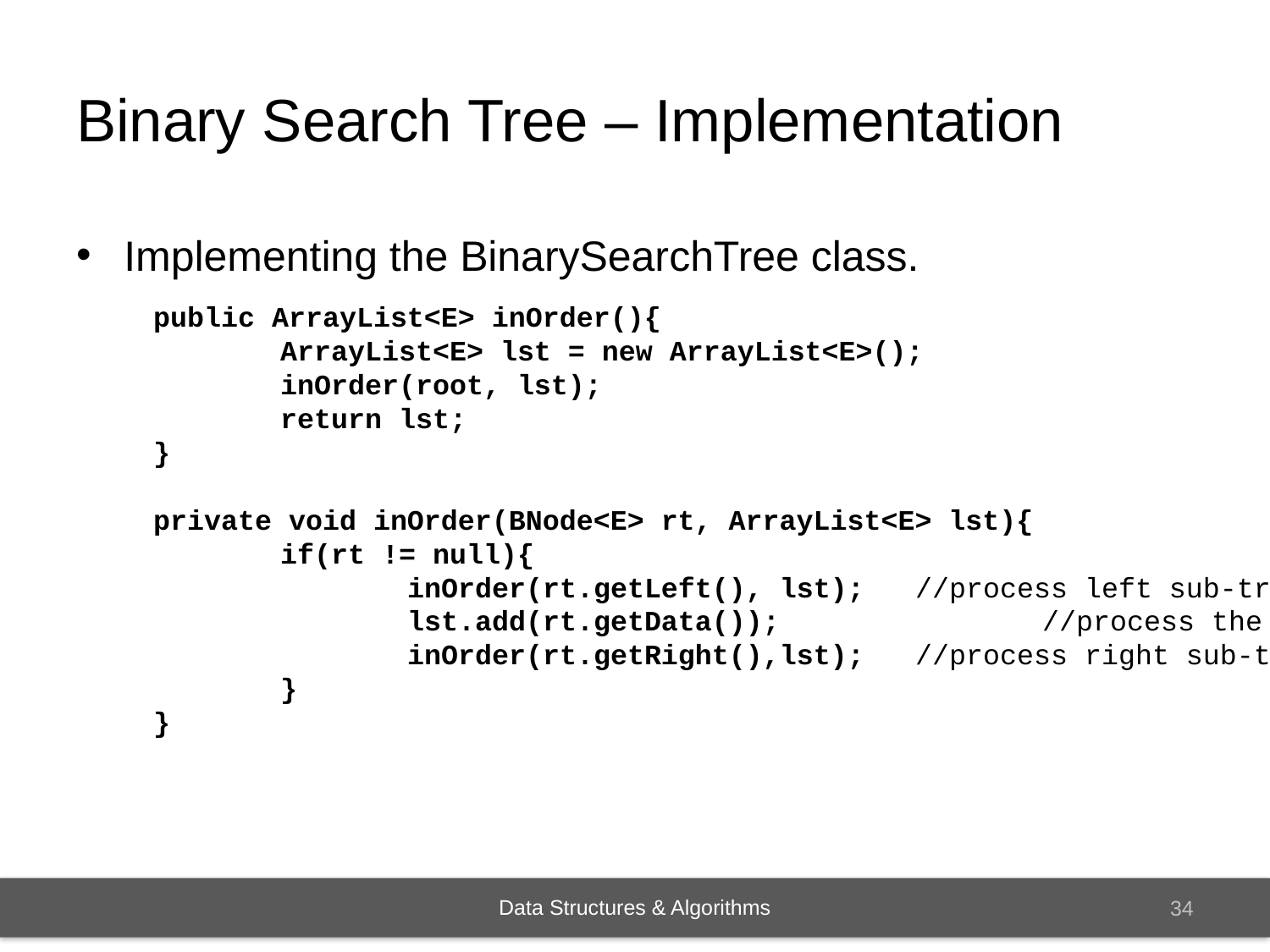

# Binary Search Tree – Implementation
Implementing the BinarySearchTree class.
	public ArrayList<E> inOrder(){
		ArrayList<E> lst = new ArrayList<E>();
		inOrder(root, lst);
		return lst;
	}

	private void inOrder(BNode<E> rt, ArrayList<E> lst){
		if(rt != null){
			inOrder(rt.getLeft(), lst); 	//process left sub-tree
			lst.add(rt.getData()); 		//process the root
			inOrder(rt.getRight(),lst); 	//process right sub-tree
		}
	}
34